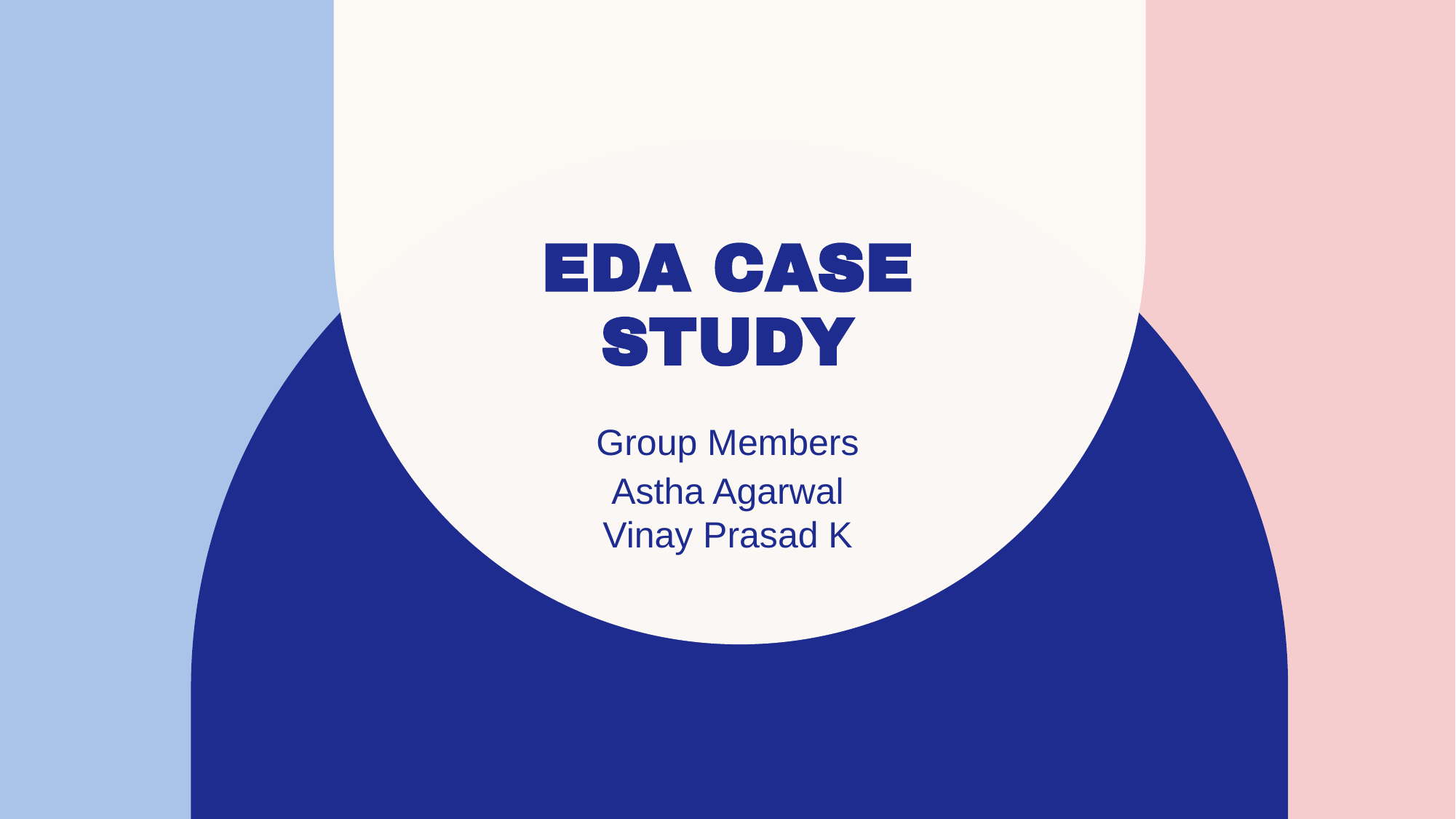

# EDA Case Study
Group Members
Astha Agarwal
Vinay Prasad K